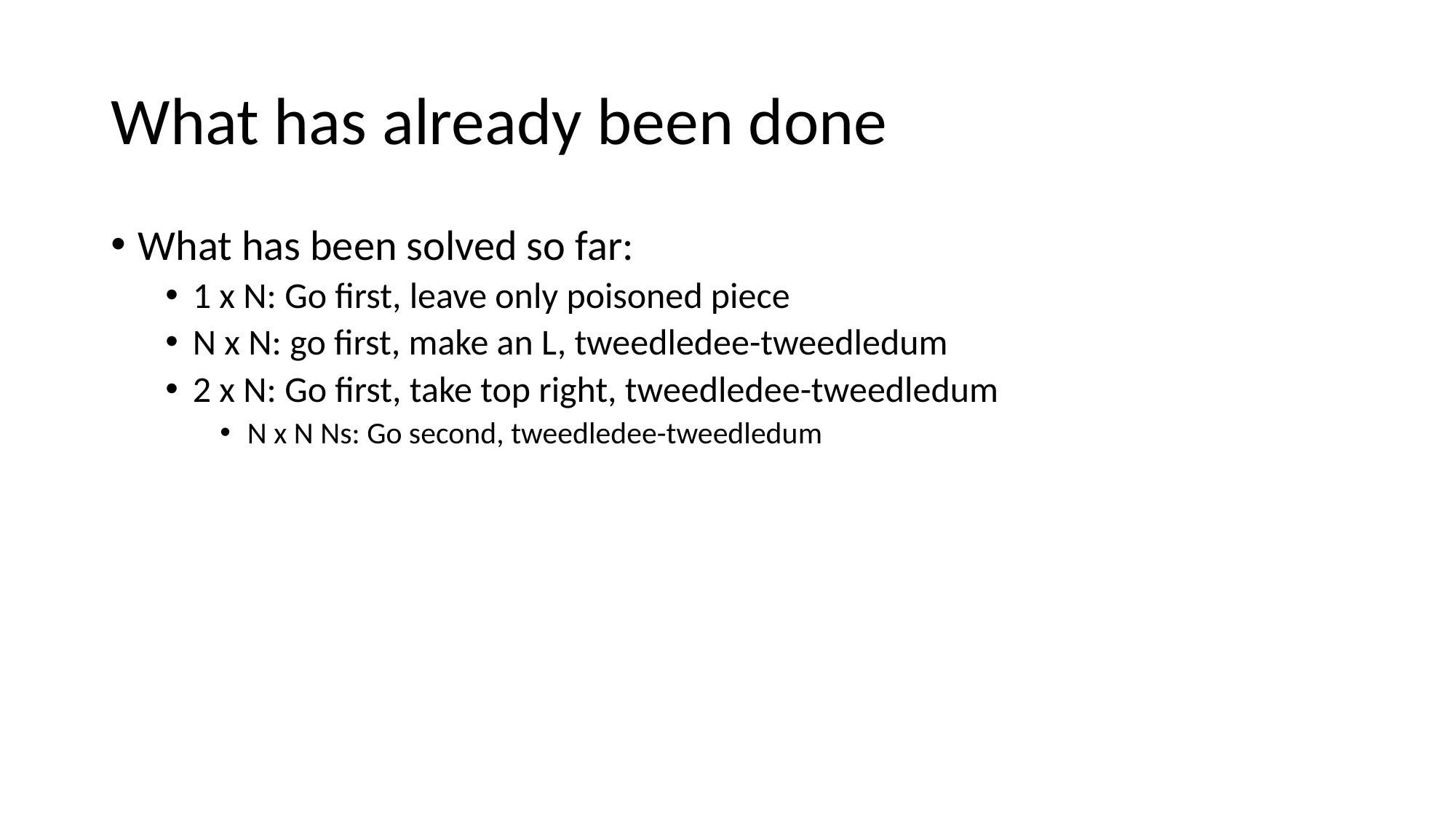

# What has already been done
What has been solved so far:
1 x N: Go first, leave only poisoned piece
N x N: go first, make an L, tweedledee-tweedledum
2 x N: Go first, take top right, tweedledee-tweedledum
N x N Ns: Go second, tweedledee-tweedledum